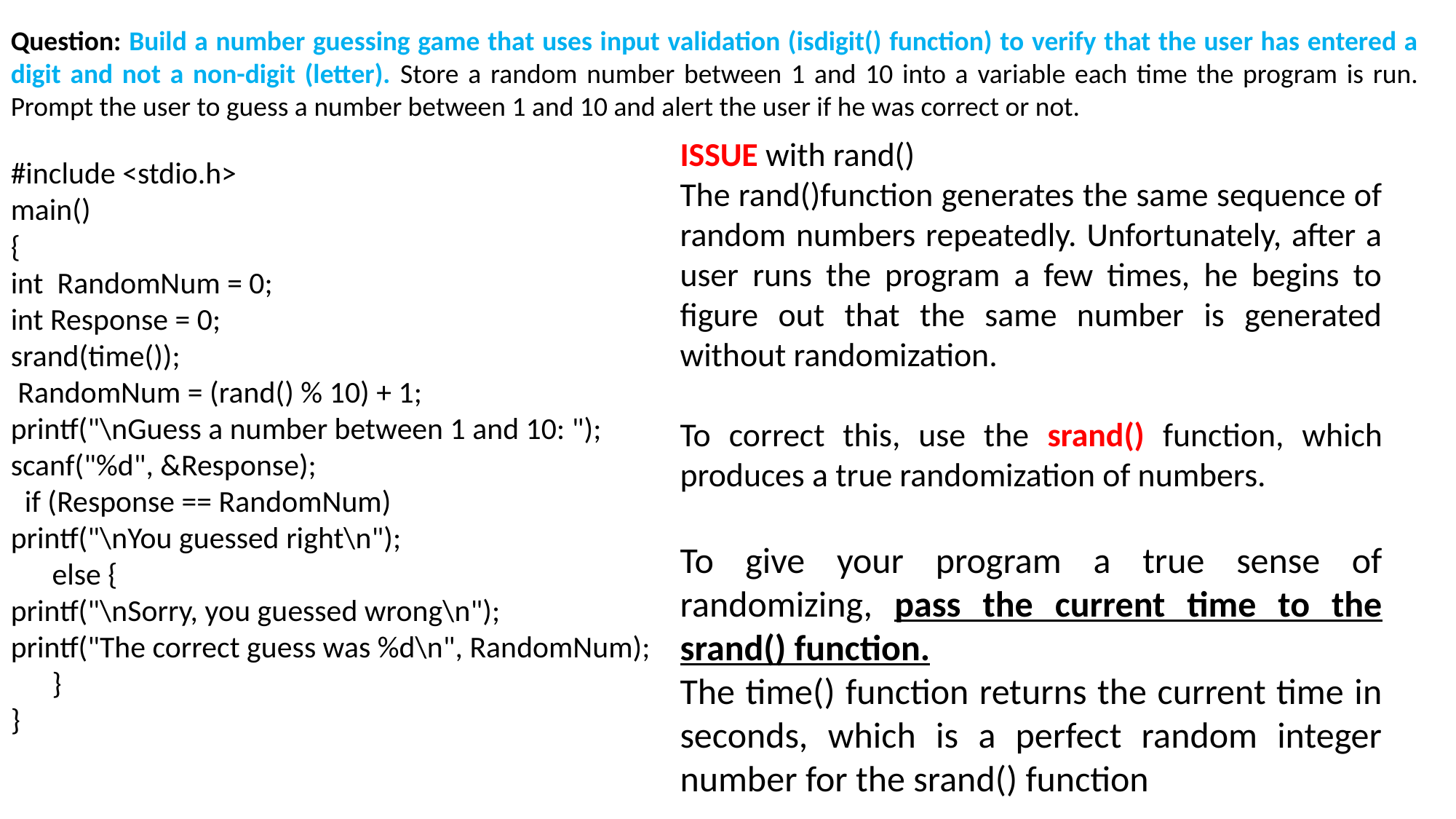

Question: Build a number guessing game that uses input validation (isdigit() function) to verify that the user has entered a digit and not a non-digit (letter). Store a random number between 1 and 10 into a variable each time the program is run. Prompt the user to guess a number between 1 and 10 and alert the user if he was correct or not.
ISSUE with rand()
The rand()function generates the same sequence of random numbers repeatedly. Unfortunately, after a user runs the program a few times, he begins to figure out that the same number is generated without randomization.

To correct this, use the srand() function, which produces a true randomization of numbers.

To give your program a true sense of randomizing, pass the current time to the srand() function.
The time() function returns the current time in seconds, which is a perfect random integer number for the srand() function
#include <stdio.h>
main()
{
int  RandomNum = 0;
int Response = 0;
srand(time());
 RandomNum = (rand() % 10) + 1;
printf("\nGuess a number between 1 and 10: ");
scanf("%d", &Response);
  if (Response == RandomNum)
printf("\nYou guessed right\n");
      else {
printf("\nSorry, you guessed wrong\n");
printf("The correct guess was %d\n", RandomNum);
      }
}